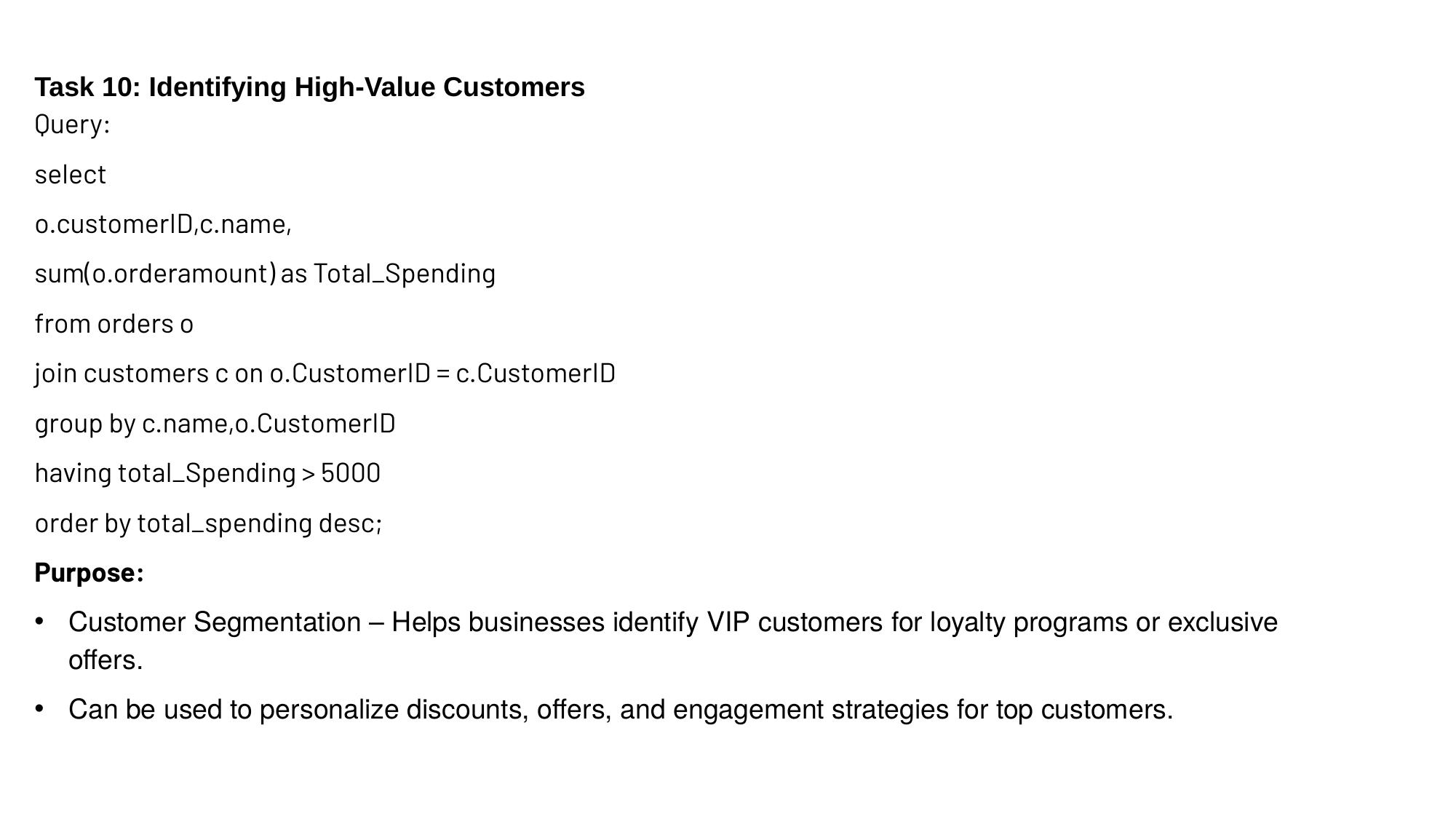

Task 10: Identifying High-Value Customers
Query:
select
o.customerID,c.name,
sum(o.orderamount) as Total_Spending
from orders o
join customers c on o.CustomerID = c.CustomerID
group by c.name,o.CustomerID
having total_Spending > 5000
order by total_spending desc;
Purpose:
Customer Segmentation – Helps businesses identify VIP customers for loyalty programs or exclusive offers.
Can be used to personalize discounts, offers, and engagement strategies for top customers.